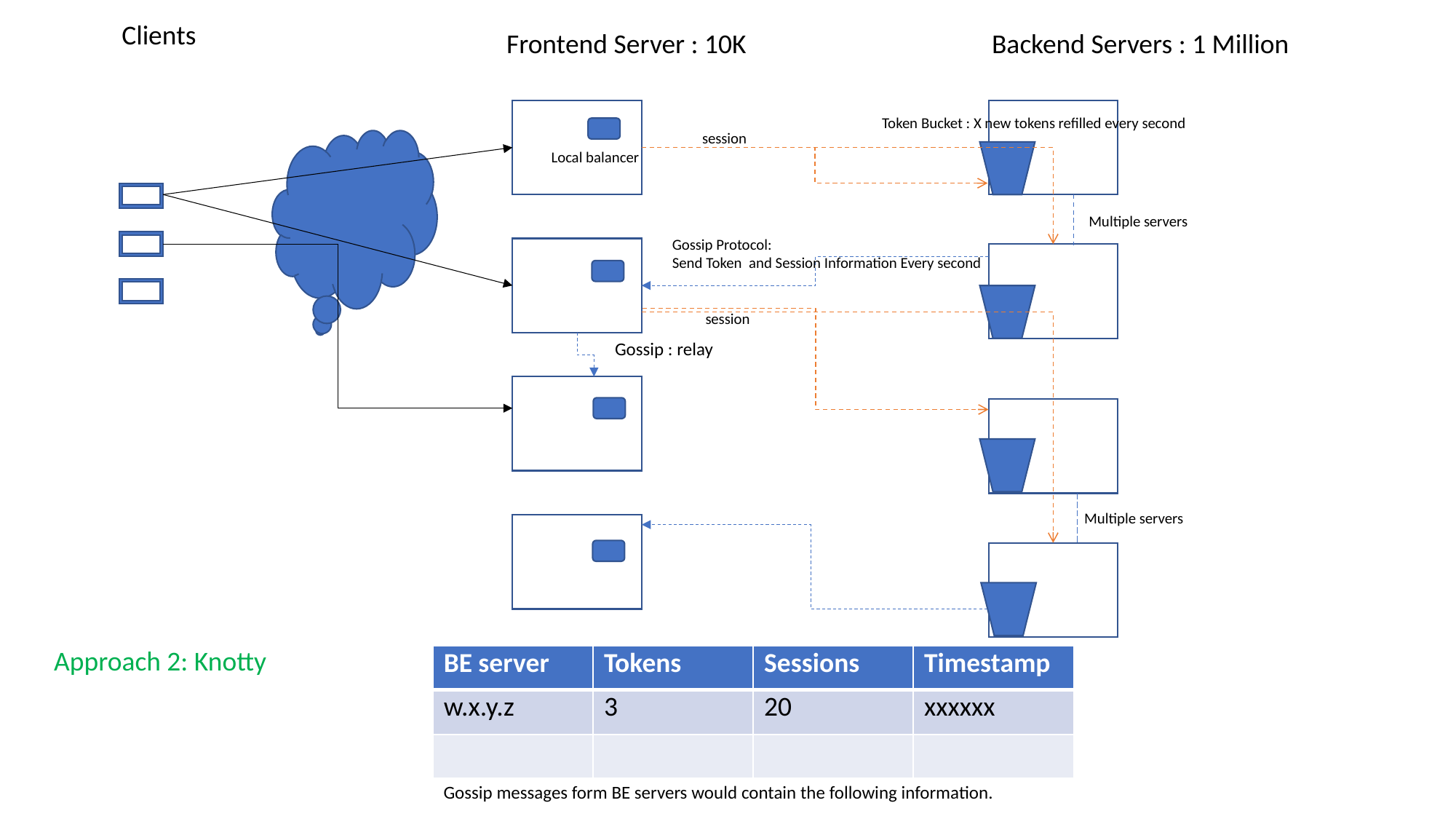

Clients
Backend Servers : 1 Million
Frontend Server : 10K

Token Bucket : X new tokens refilled every second

session

Local balancer

Multiple servers
Gossip Protocol:
Send Token  and Session Information Every second

session
Gossip : relay

Multiple servers

Approach 2: Knotty
| BE server | Tokens | Sessions | Timestamp |
| --- | --- | --- | --- |
| w.x.y.z | 3 | 20 | xxxxxx |
|  |  |  |  |
Gossip messages form BE servers would contain the following information.